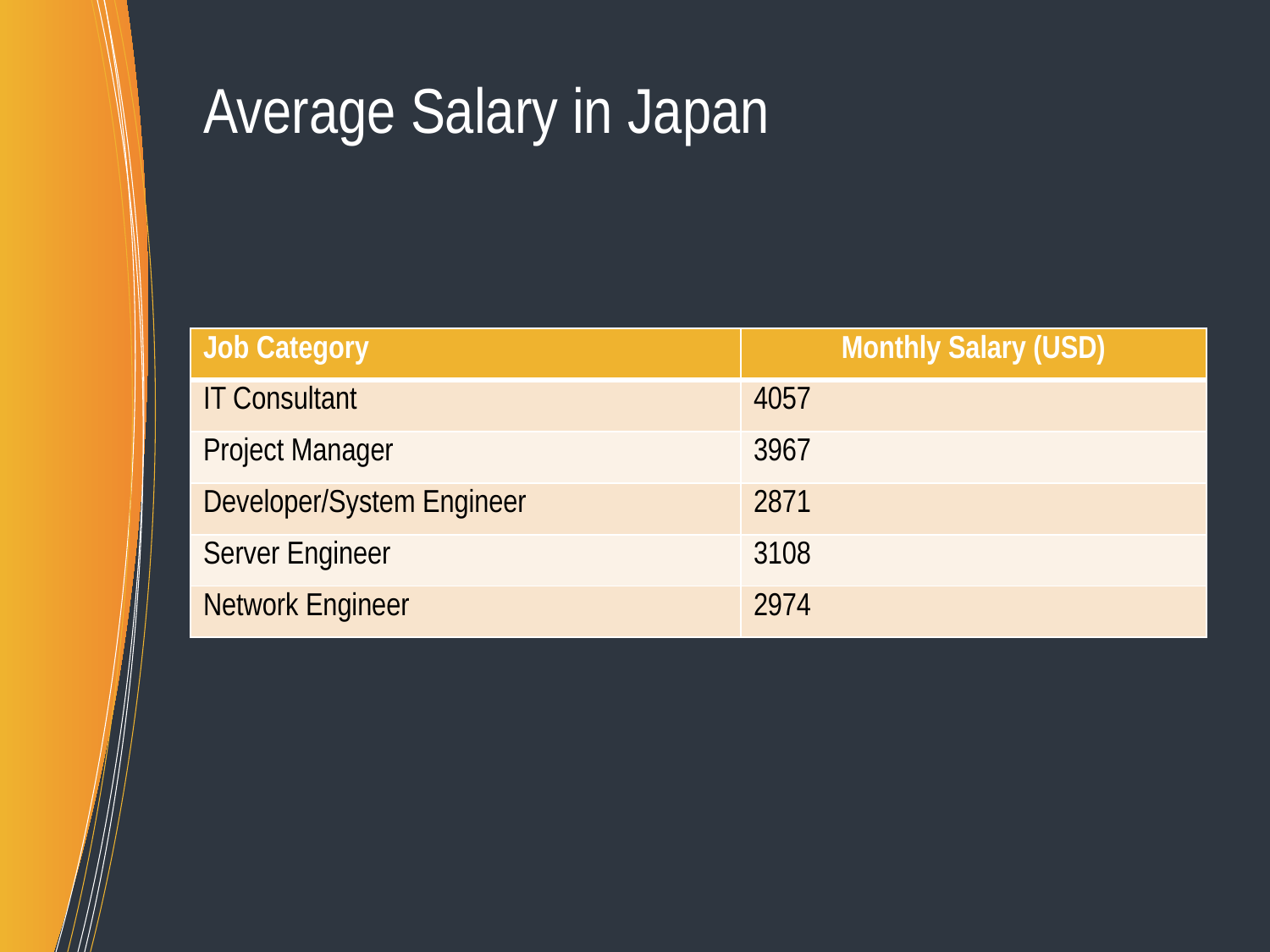

# Average Salary in Japan
| Job Category | Monthly Salary (USD) |
| --- | --- |
| IT Consultant | 4057 |
| Project Manager | 3967 |
| Developer/System Engineer | 2871 |
| Server Engineer | 3108 |
| Network Engineer | 2974 |